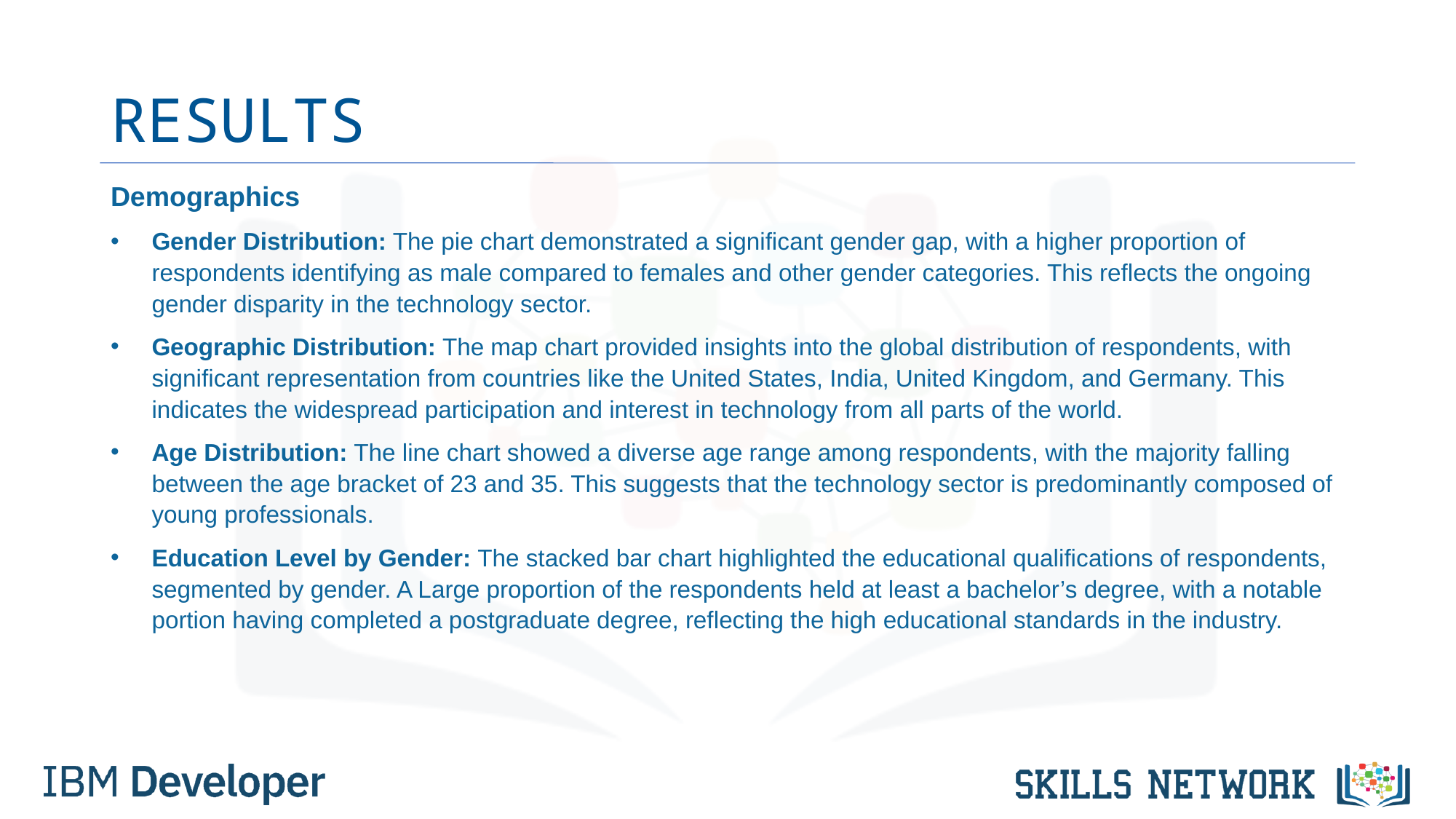

# RESULTS
Demographics
Gender Distribution: The pie chart demonstrated a significant gender gap, with a higher proportion of respondents identifying as male compared to females and other gender categories. This reflects the ongoing gender disparity in the technology sector.
Geographic Distribution: The map chart provided insights into the global distribution of respondents, with significant representation from countries like the United States, India, United Kingdom, and Germany. This indicates the widespread participation and interest in technology from all parts of the world.
Age Distribution: The line chart showed a diverse age range among respondents, with the majority falling between the age bracket of 23 and 35. This suggests that the technology sector is predominantly composed of young professionals.
Education Level by Gender: The stacked bar chart highlighted the educational qualifications of respondents, segmented by gender. A Large proportion of the respondents held at least a bachelor’s degree, with a notable portion having completed a postgraduate degree, reflecting the high educational standards in the industry.